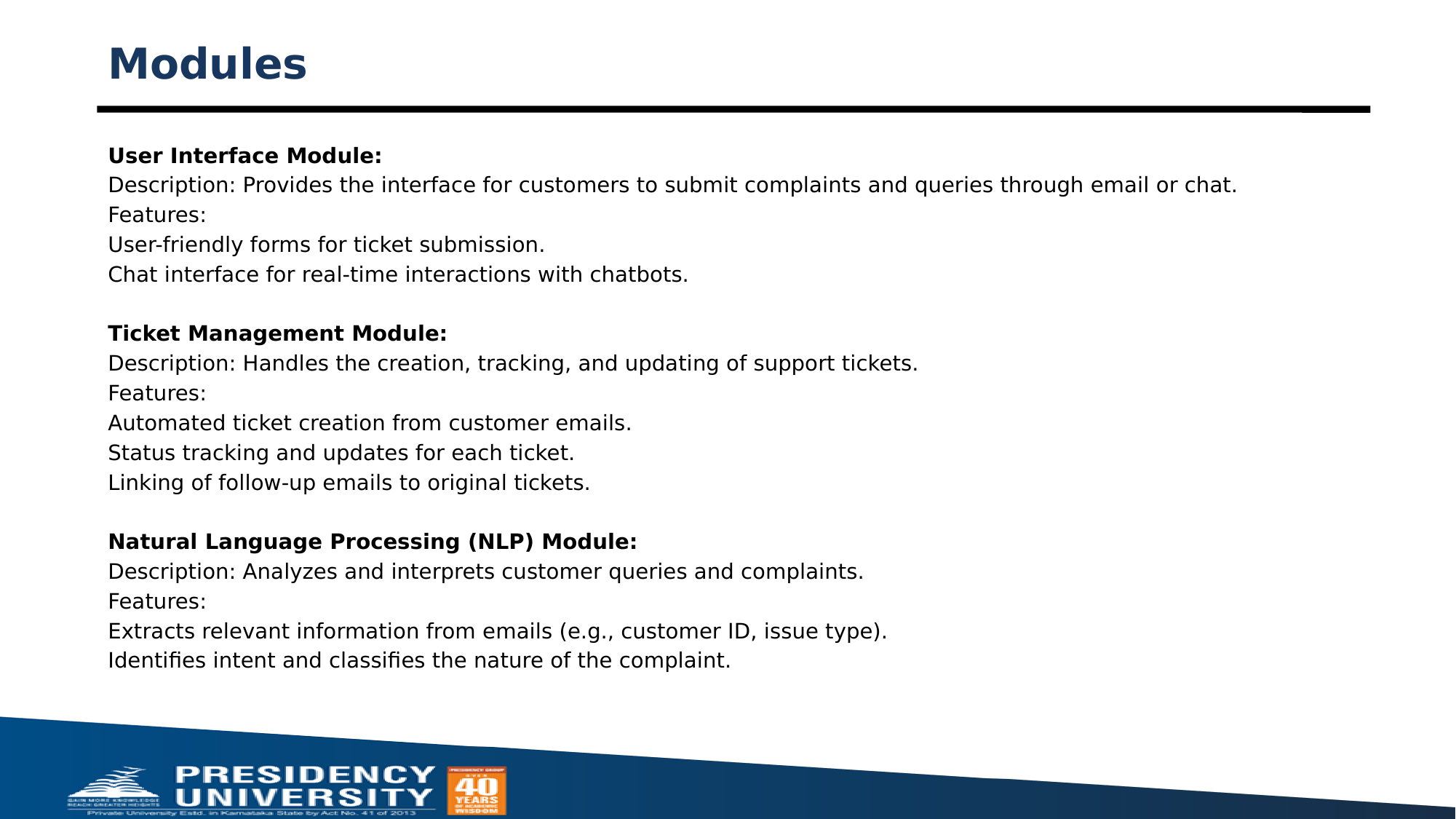

# Modules
User Interface Module:
Description: Provides the interface for customers to submit complaints and queries through email or chat.
Features:
User-friendly forms for ticket submission.
Chat interface for real-time interactions with chatbots.

Ticket Management Module:
Description: Handles the creation, tracking, and updating of support tickets.
Features:
Automated ticket creation from customer emails.
Status tracking and updates for each ticket.
Linking of follow-up emails to original tickets.

Natural Language Processing (NLP) Module:
Description: Analyzes and interprets customer queries and complaints.
Features:
Extracts relevant information from emails (e.g., customer ID, issue type).
Identifies intent and classifies the nature of the complaint.